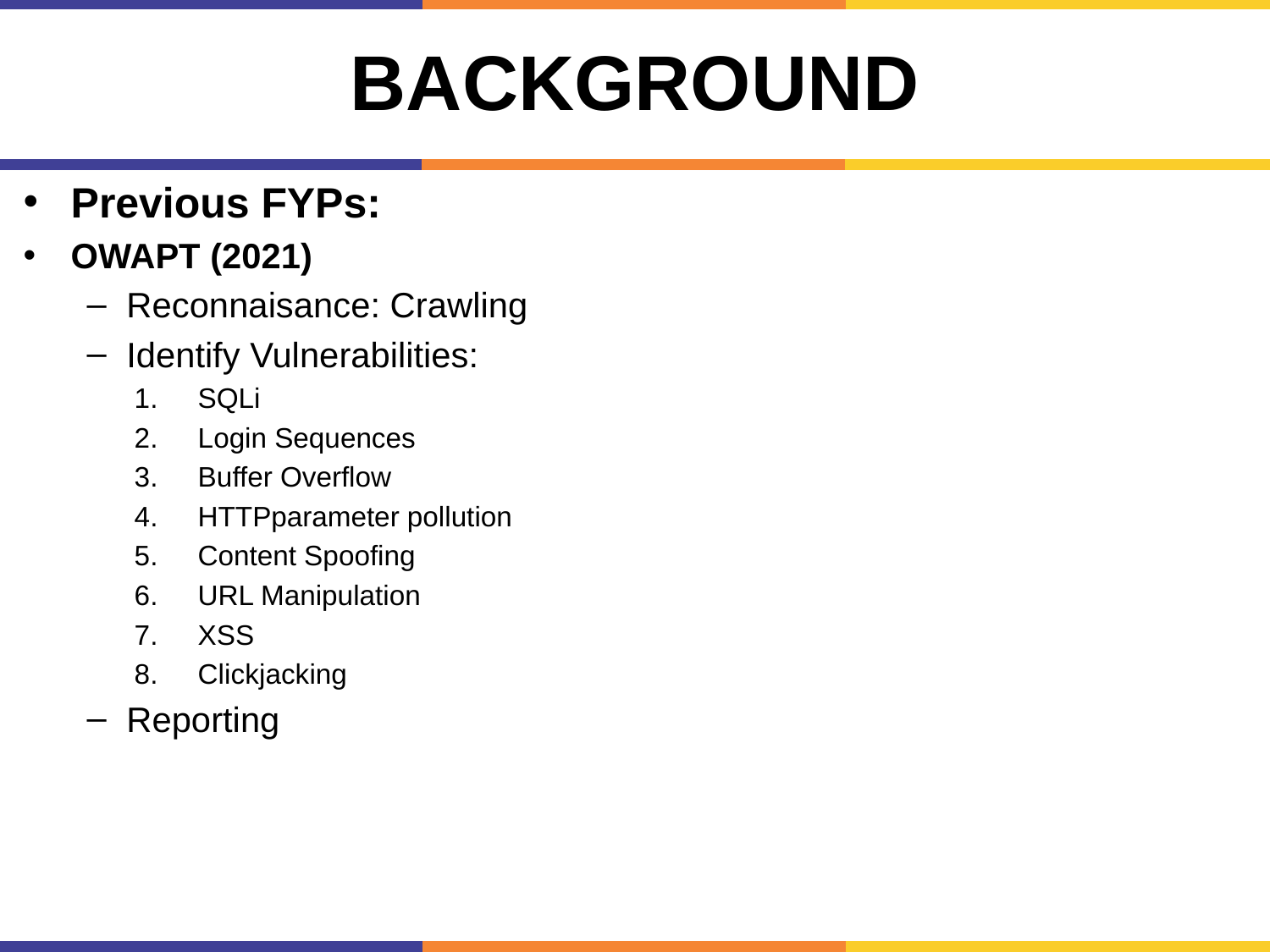

# Background
Previous FYPs:
OWAPT (2021)
Reconnaisance: Crawling
Identify Vulnerabilities:
SQLi
Login Sequences
Buffer Overflow
HTTPparameter pollution
Content Spoofing
URL Manipulation
XSS
Clickjacking
Reporting